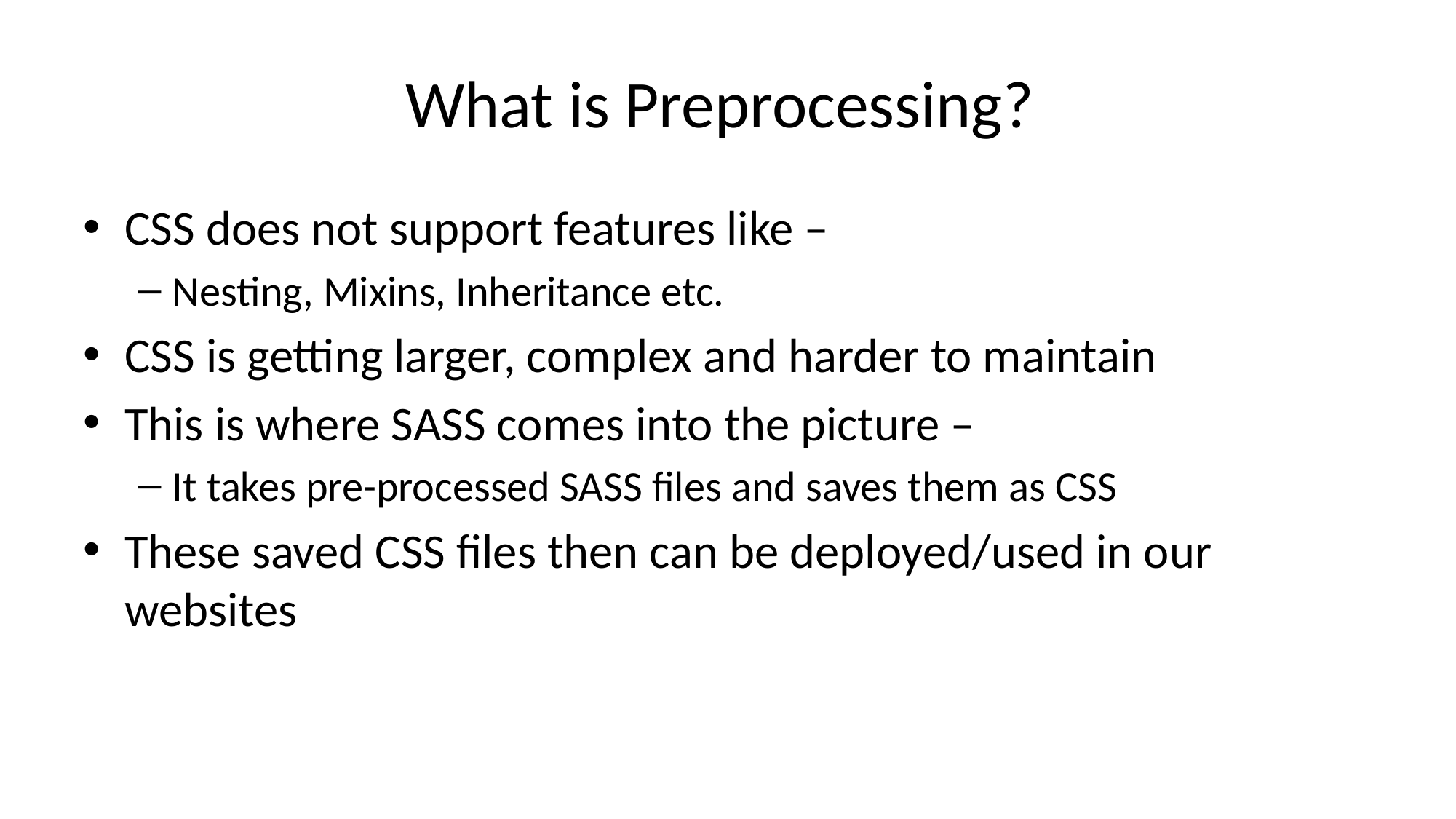

# What is Preprocessing?
CSS does not support features like –
Nesting, Mixins, Inheritance etc.
CSS is getting larger, complex and harder to maintain
This is where SASS comes into the picture –
It takes pre-processed SASS files and saves them as CSS
These saved CSS files then can be deployed/used in our websites